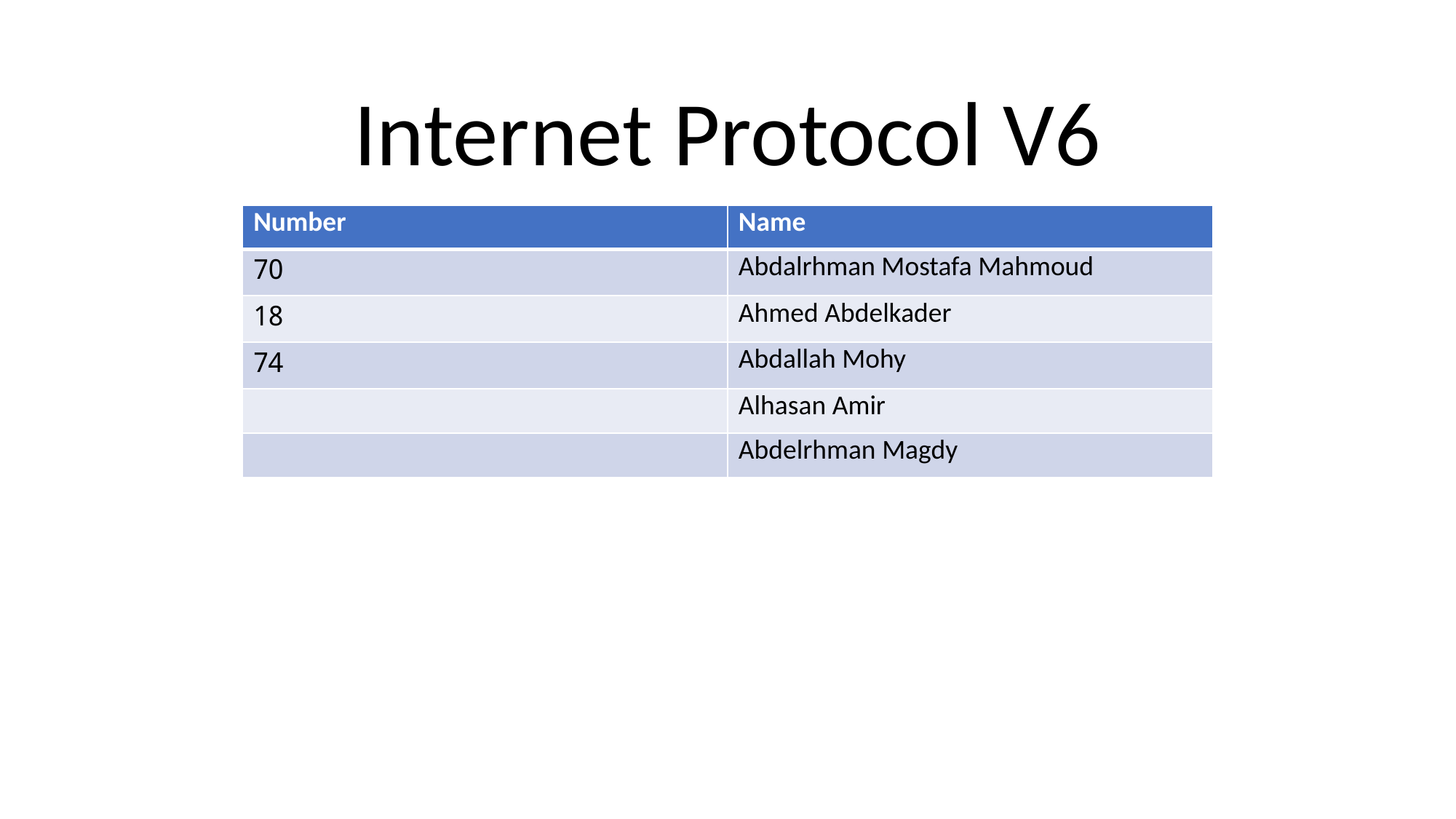

# Internet Protocol V6
| Number | Name |
| --- | --- |
| 70 | Abdalrhman Mostafa Mahmoud |
| 18 | Ahmed Abdelkader |
| 74 | Abdallah Mohy |
|  | Alhasan Amir |
|  | Abdelrhman Magdy |